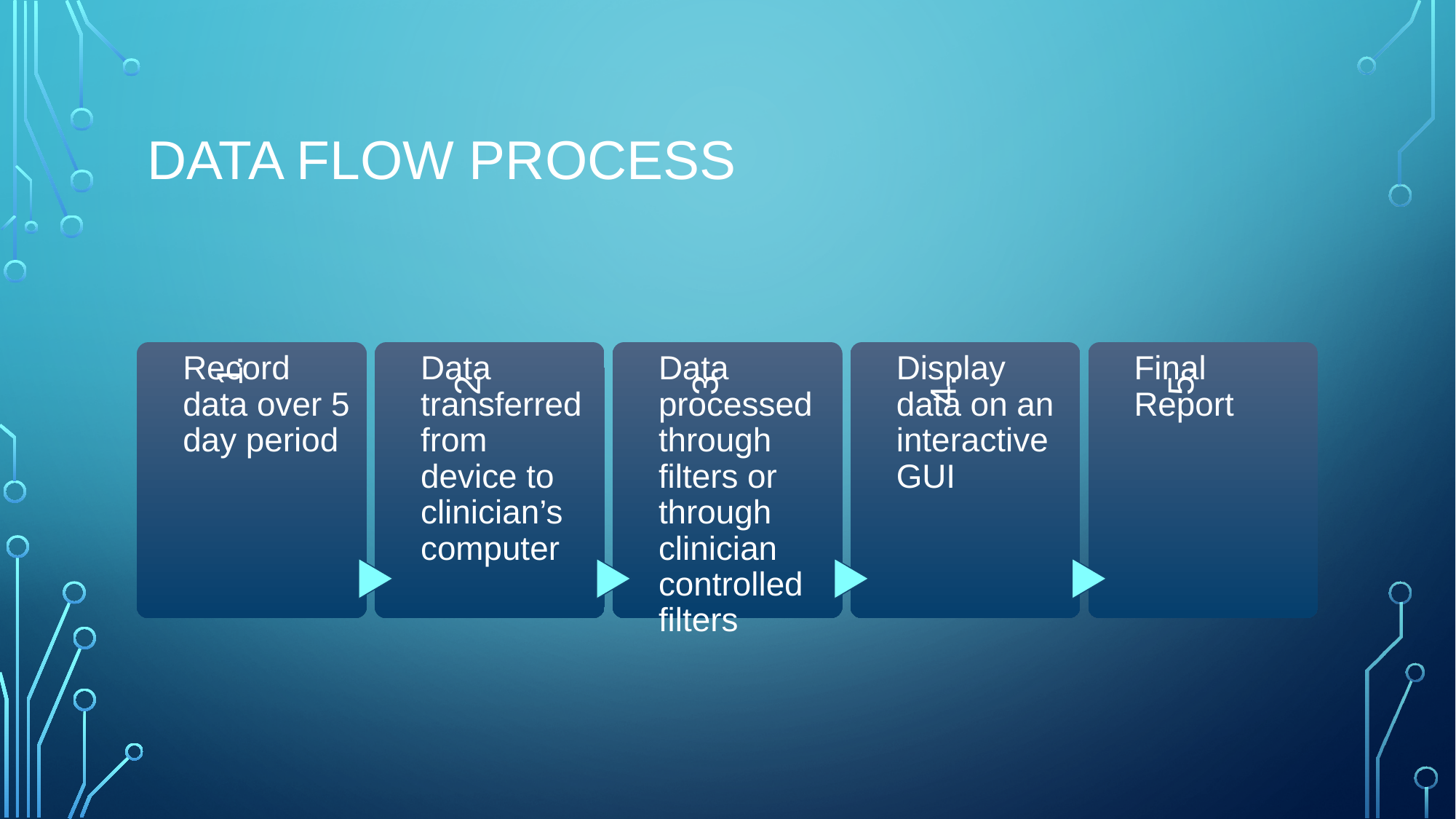

# Data flow process
1.
Record data over 5 day period
2.
Data transferred from device to clinician’s computer
3.
Data processed through filters or through clinician controlled filters
4.
Display data on an interactive GUI
5.
Final Report